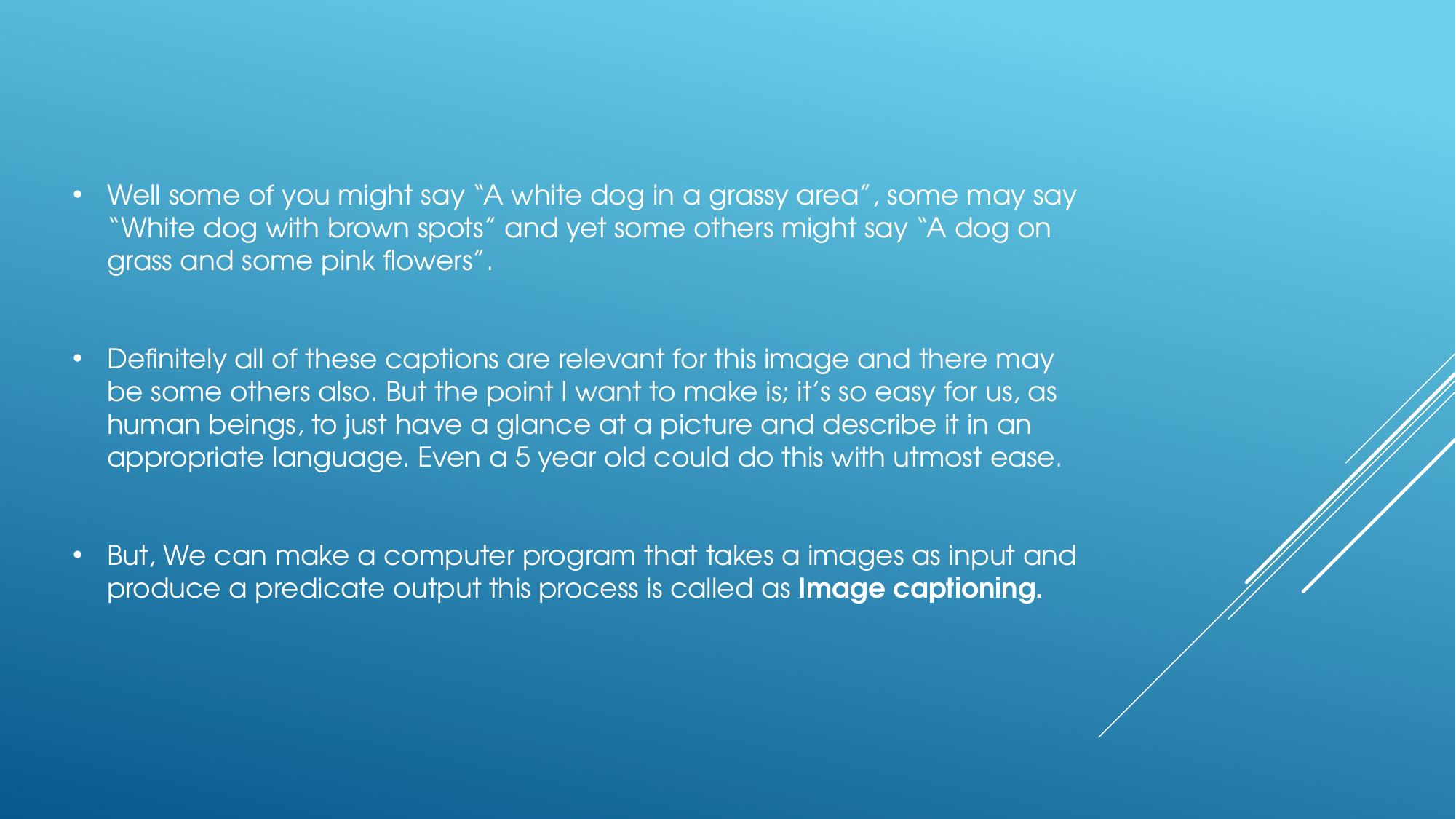

Well some of you might say “A white dog in a grassy area”, some may say “White dog with brown spots” and yet some others might say “A dog on grass and some pink flowers”.

Definitely all of these captions are relevant for this image and there may be some others also. But the point I want to make is; it’s so easy for us, as human beings, to just have a glance at a picture and describe it in an appropriate language. Even a 5 year old could do this with utmost ease.

But, We can make a computer program that takes a images as input and produce a predicate output this process is called as Image captioning.